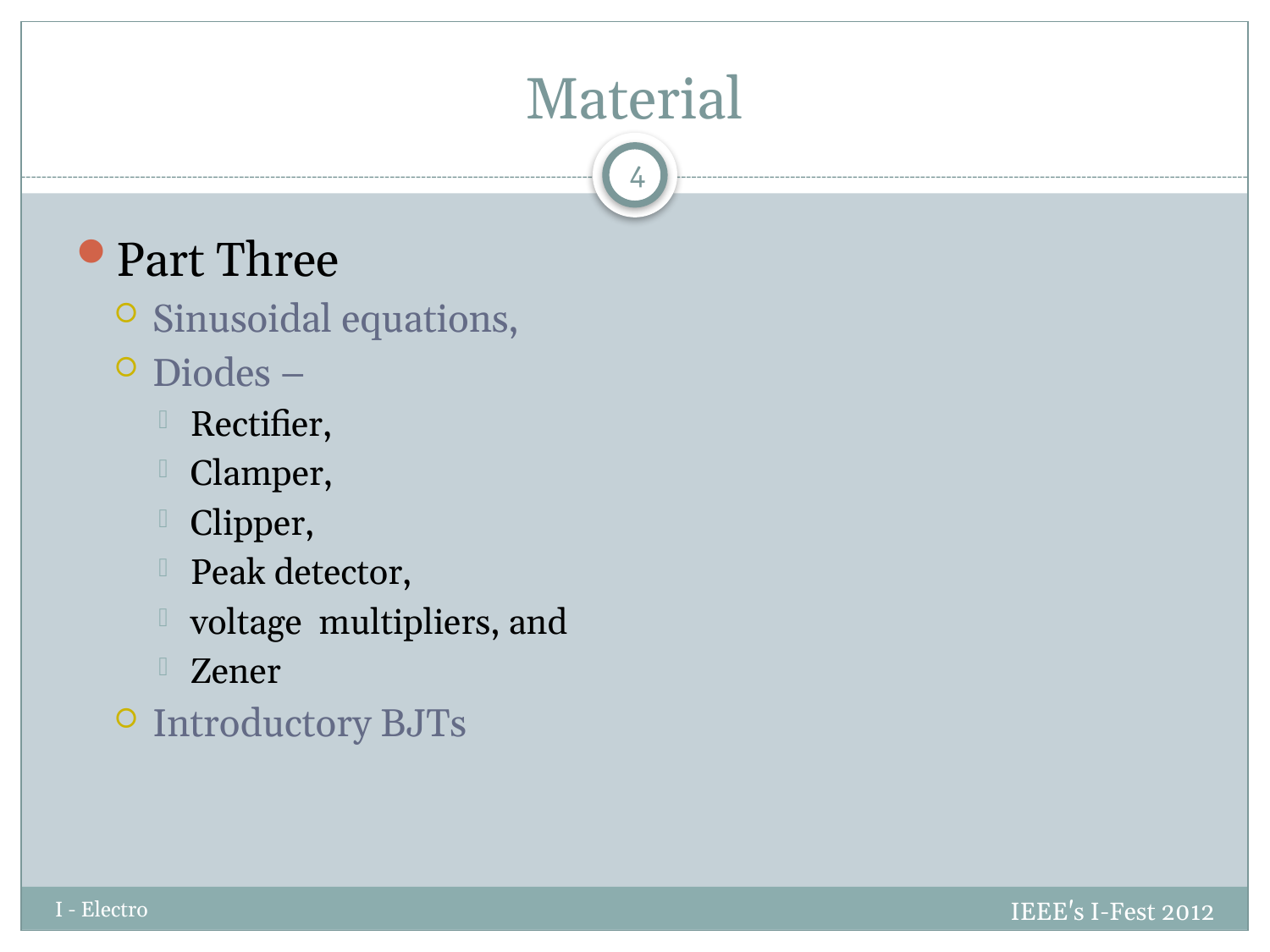

# Material
4
Part Three
Sinusoidal equations,
Diodes –
Rectifier,
Clamper,
Clipper,
Peak detector,
voltage  multipliers, and
Zener
Introductory BJTs
IEEE's I-Fest 2012
I - Electro